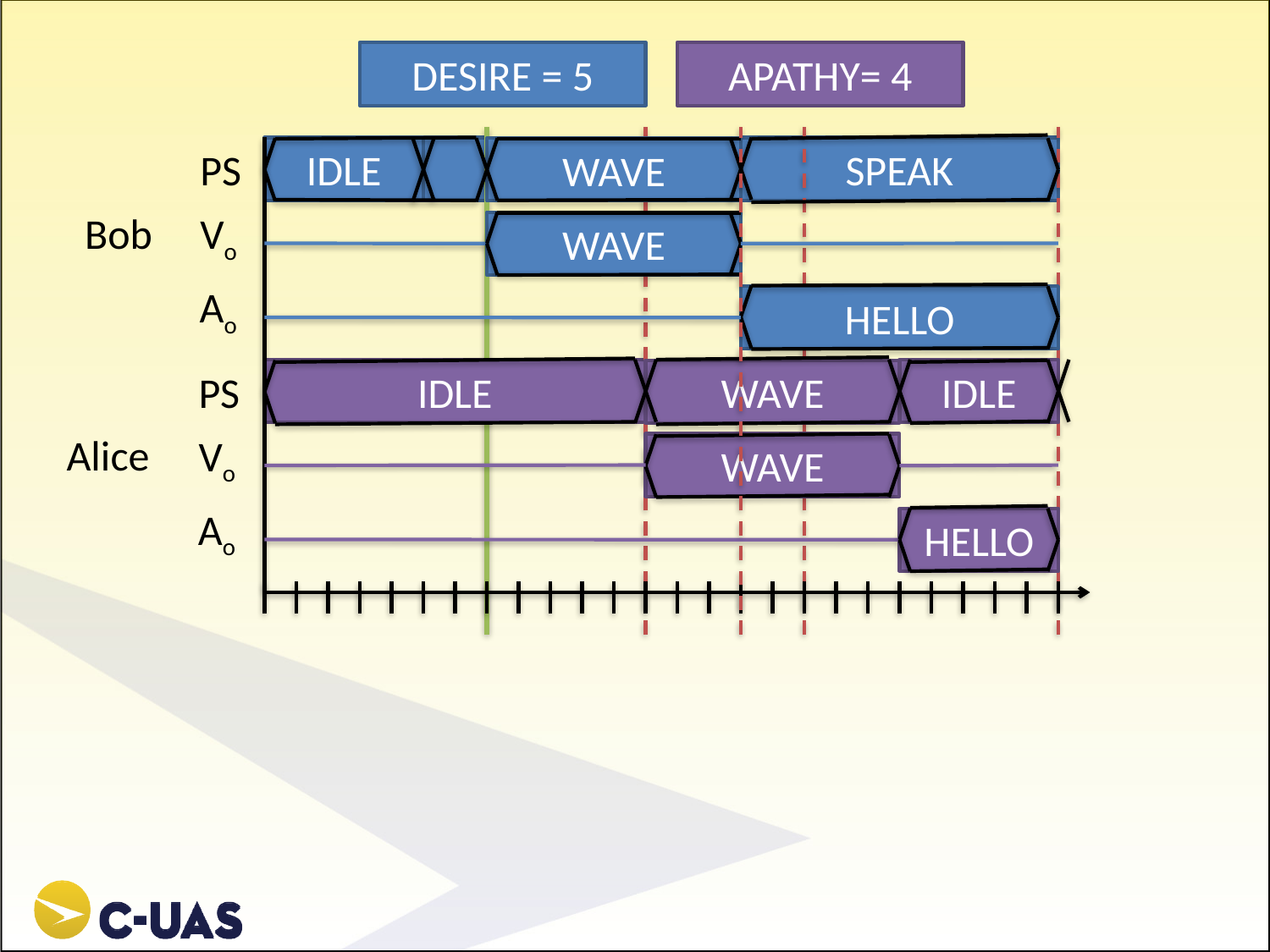

DESIRE = 5
APATHY= 4
PS
IDLE

SPEAK
WAVE
Bob
Vo
WAVE
Ao
HELLO
PS
IDLE
IDLE
WAVE
Alice
Vo
WAVE
Ao
HELLO